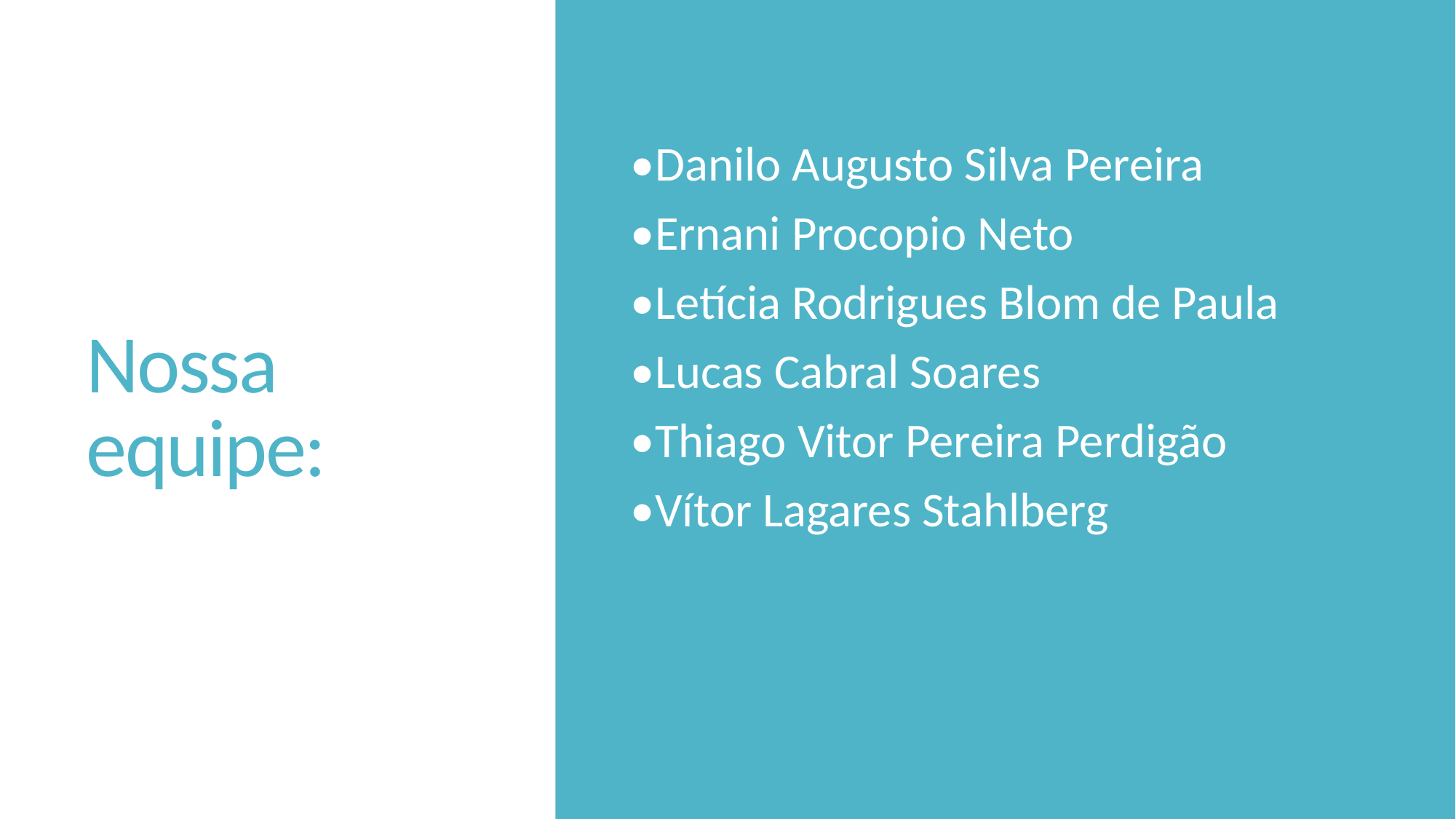

# Nossa equipe:
•Danilo Augusto Silva Pereira
•Ernani Procopio Neto
•Letícia Rodrigues Blom de Paula
•Lucas Cabral Soares
•Thiago Vitor Pereira Perdigão
•Vítor Lagares Stahlberg